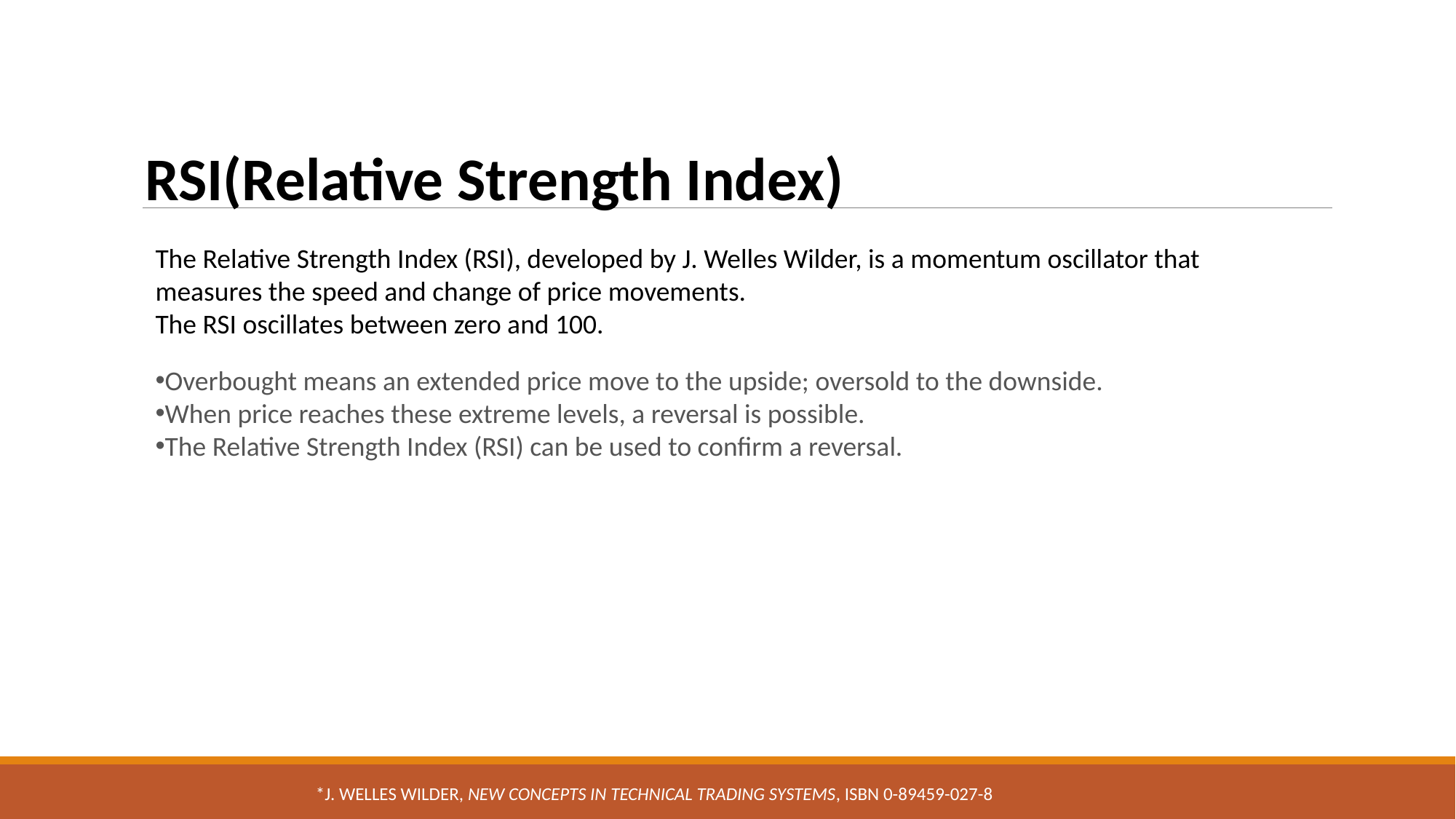

RSI(Relative Strength Index)
The Relative Strength Index (RSI), developed by J. Welles Wilder, is a momentum oscillator that measures the speed and change of price movements.
The RSI oscillates between zero and 100.
Overbought means an extended price move to the upside; oversold to the downside.
When price reaches these extreme levels, a reversal is possible.
The Relative Strength Index (RSI) can be used to confirm a reversal.
*J. Welles Wilder, New Concepts in Technical Trading Systems, ISBN 0-89459-027-8